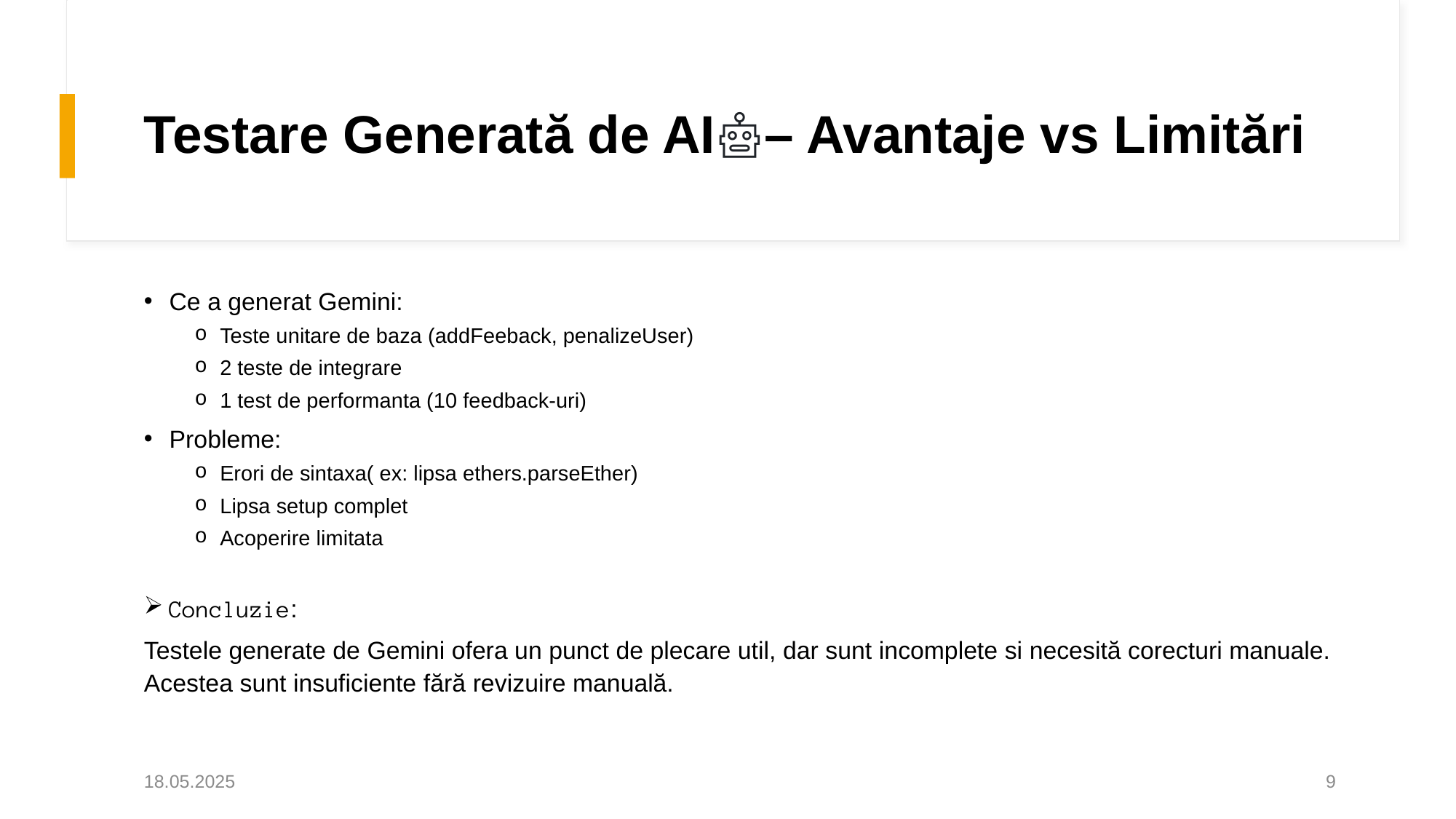

# Testare Generată de AI🤖– Avantaje vs Limitări
Ce a generat Gemini:
Teste unitare de baza (addFeeback, penalizeUser)
2 teste de integrare
1 test de performanta (10 feedback-uri)
Probleme:
Erori de sintaxa( ex: lipsa ethers.parseEther)
Lipsa setup complet
Acoperire limitata

Concluzie:
Testele generate de Gemini ofera un punct de plecare util, dar sunt incomplete si necesită corecturi manuale. Acestea sunt insuficiente fără revizuire manuală.
18.05.2025
9